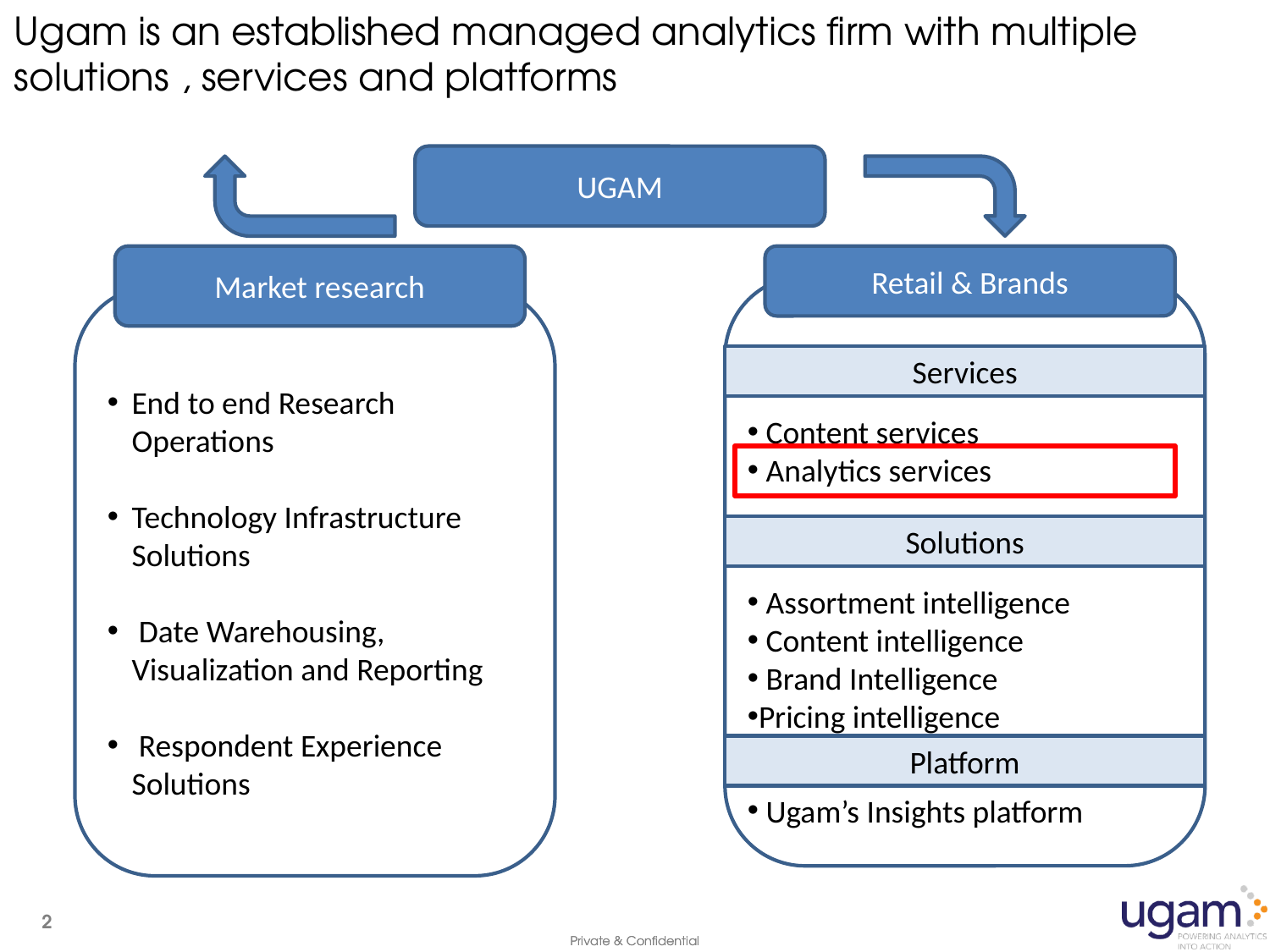

# Ugam is an established managed analytics firm with multiple solutions , services and platforms

UGAM
Market research
Retail & Brands

Services
End to end Research Operations

Technology Infrastructure Solutions

 Date Warehousing, Visualization and Reporting

 Respondent Experience Solutions
 Content services
 Analytics services
MAP
monitoring

Solutions
 Assortment intelligence
 Content intelligence
 Brand Intelligence
Pricing intelligence
Platform
 Ugam’s Insights platform